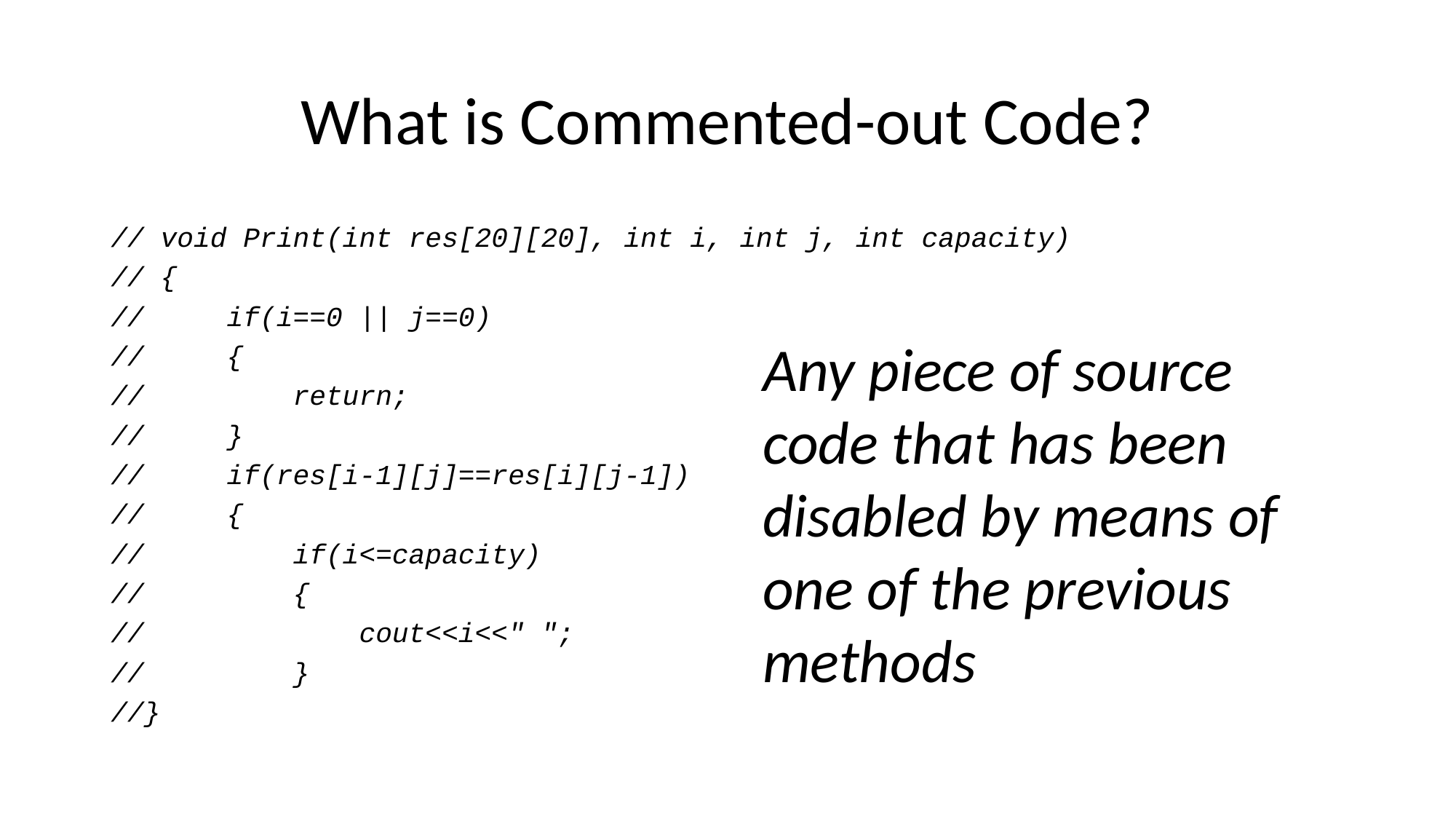

# What is Commented-out Code?
// void Print(int res[20][20], int i, int j, int capacity)
// {
//     if(i==0 || j==0)
//     {
//         return;
//     }
//     if(res[i-1][j]==res[i][j-1])
//     {
//         if(i<=capacity)
//         {
//             cout<<i<<" ";
//         }
//}

Any piece of source code that has been disabled by means of one of the previous methods